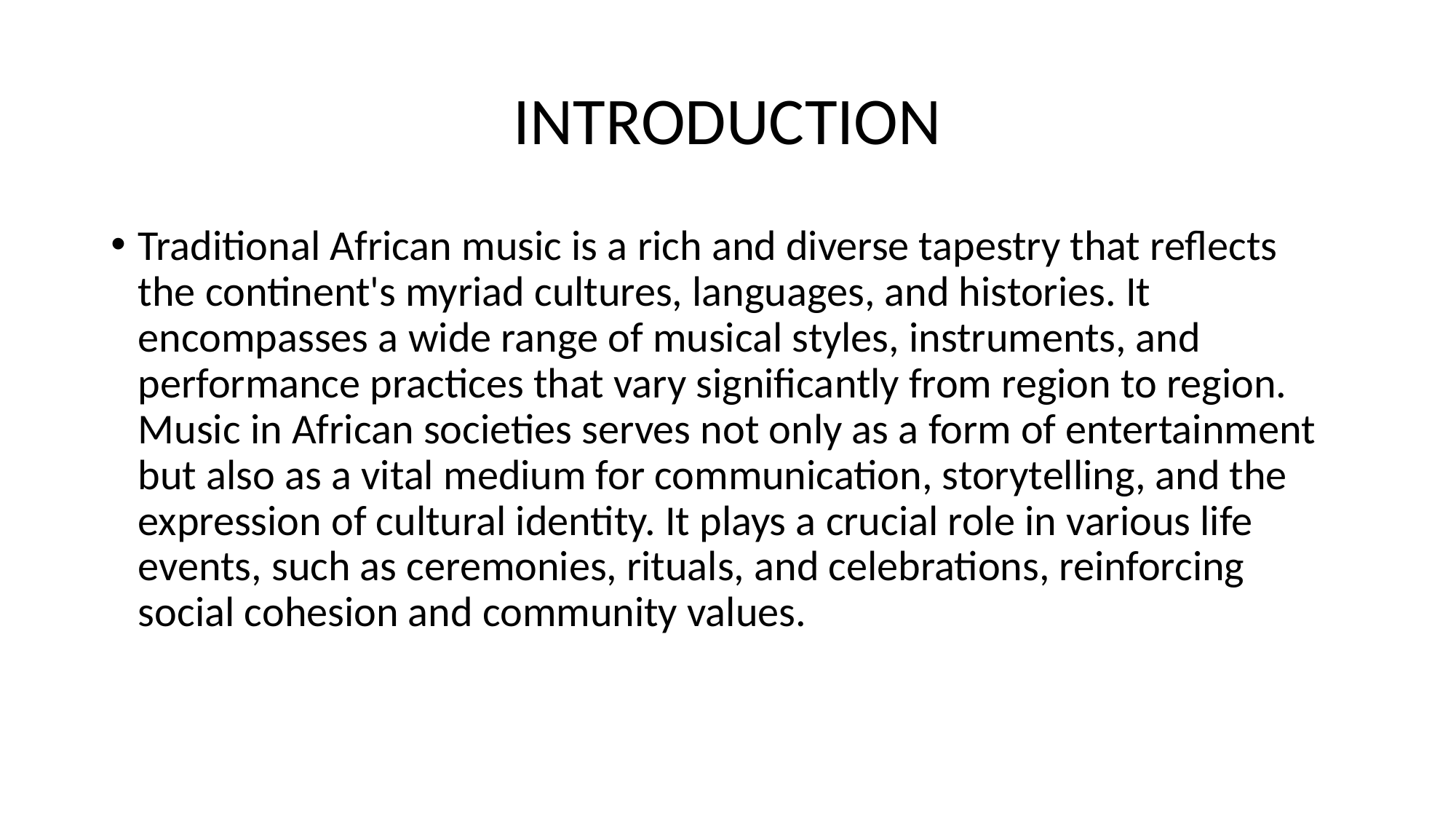

# INTRODUCTION
Traditional African music is a rich and diverse tapestry that reflects the continent's myriad cultures, languages, and histories. It encompasses a wide range of musical styles, instruments, and performance practices that vary significantly from region to region. Music in African societies serves not only as a form of entertainment but also as a vital medium for communication, storytelling, and the expression of cultural identity. It plays a crucial role in various life events, such as ceremonies, rituals, and celebrations, reinforcing social cohesion and community values.